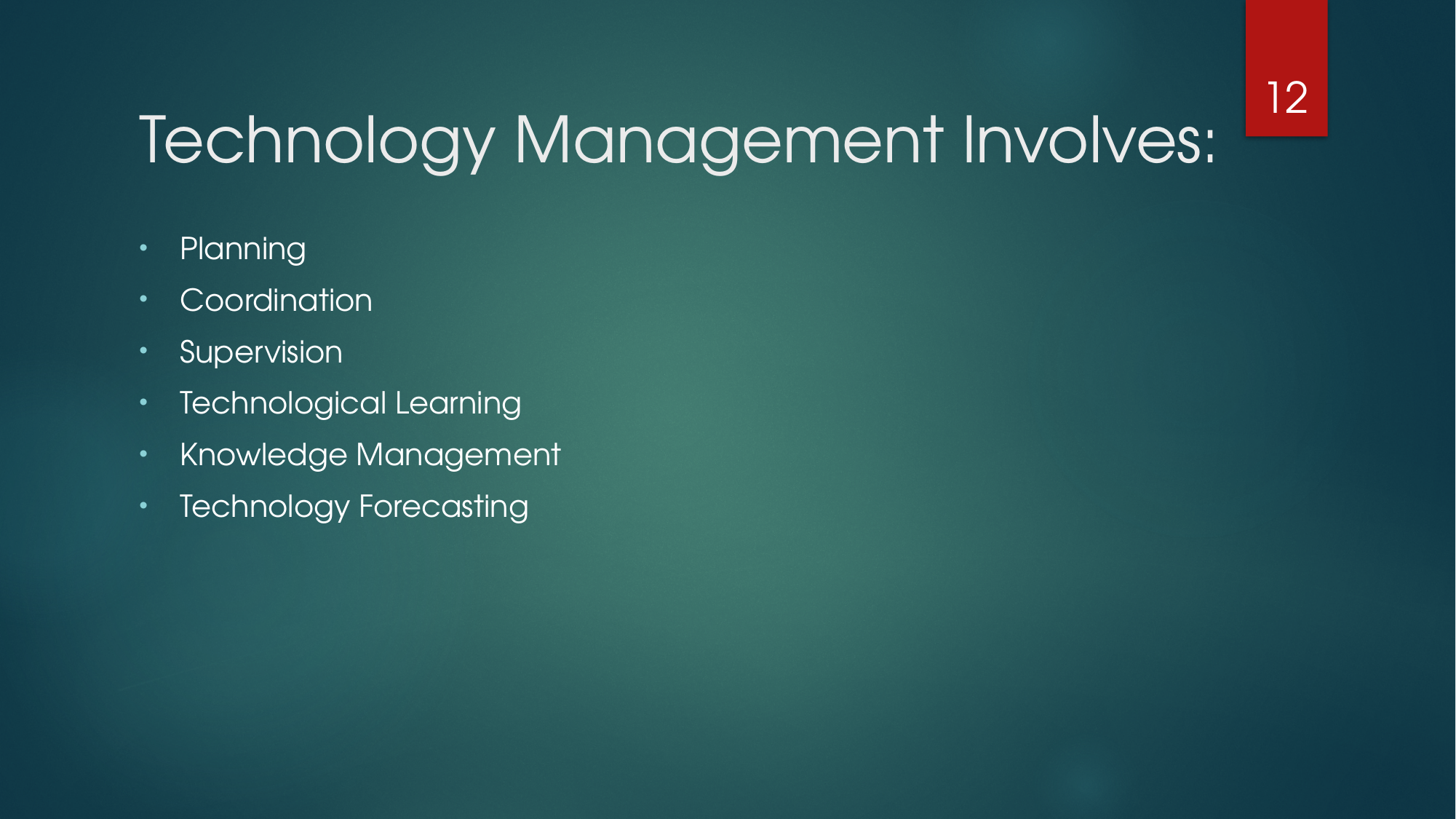

12
# Technology Management Involves:
Planning
Coordination
Supervision
Technological Learning
Knowledge Management
Technology Forecasting